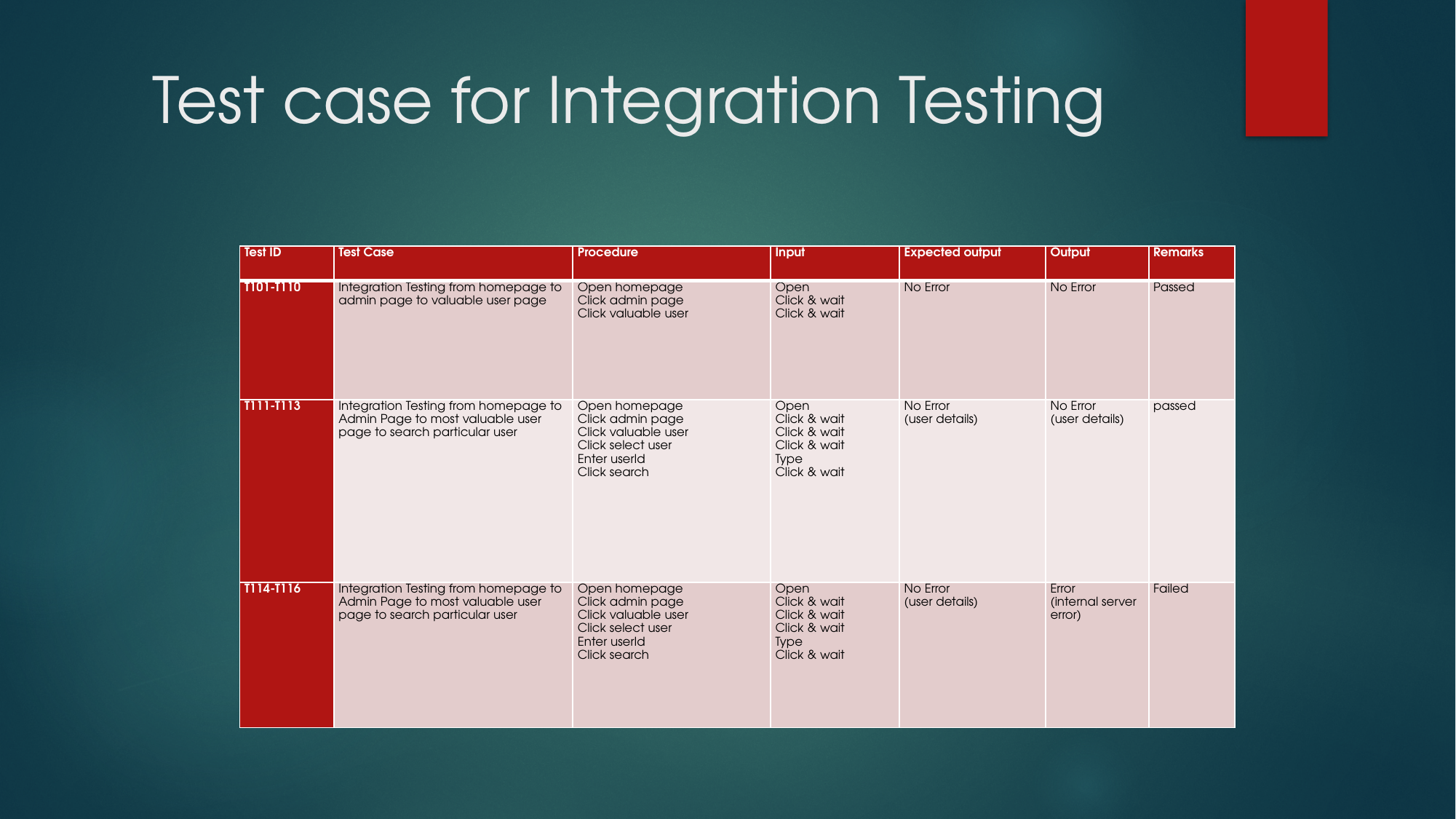

# Test case for Integration Testing
| Test ID | Test Case | Procedure | Input | Expected output | Output | Remarks |
| --- | --- | --- | --- | --- | --- | --- |
| T101-T110 | Integration Testing from homepage to admin page to valuable user page | Open homepage Click admin page Click valuable user | Open Click & wait Click & wait | No Error | No Error | Passed |
| T111-T113 | Integration Testing from homepage to Admin Page to most valuable user page to search particular user | Open homepage Click admin page Click valuable user Click select user Enter userId Click search | Open Click & wait Click & wait Click & wait Type Click & wait | No Error (user details) | No Error (user details) | passed |
| T114-T116 | Integration Testing from homepage to Admin Page to most valuable user page to search particular user | Open homepage Click admin page Click valuable user Click select user Enter userId Click search | Open Click & wait Click & wait Click & wait Type Click & wait | No Error (user details) | Error (internal server error) | Failed |